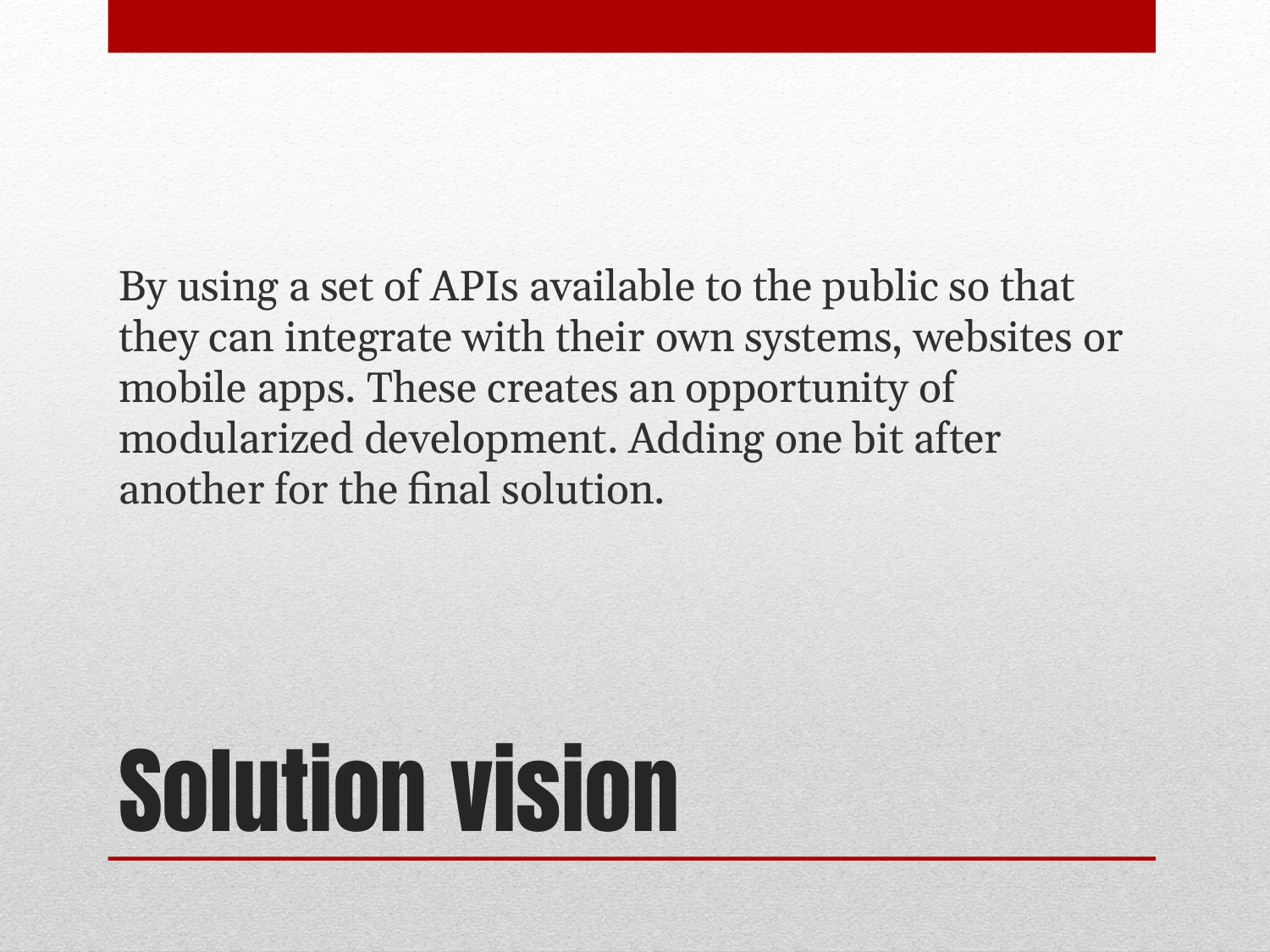

By using a set of APIs available to the public so that they can integrate with their own systems, websites or mobile apps. These creates an opportunity of modularized development. Adding one bit after another for the final solution.
# Solution vision